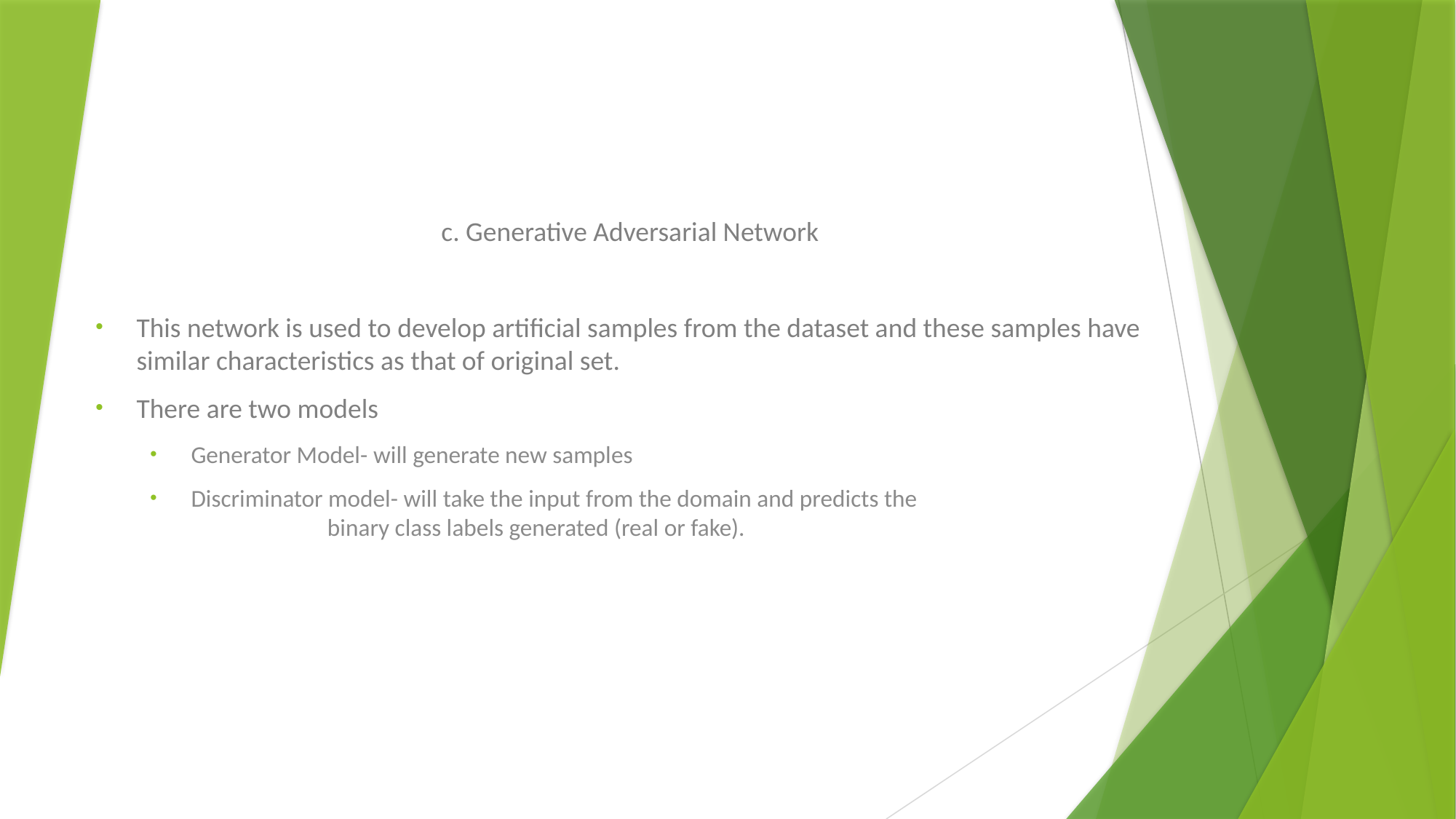

c. Generative Adversarial Network

This network is used to develop artificial samples from the dataset and these samples have similar characteristics as that of original set.
There are two models
Generator Model- will generate new samples
Discriminator model- will take the input from the domain and predicts the 			     binary class labels generated (real or fake).